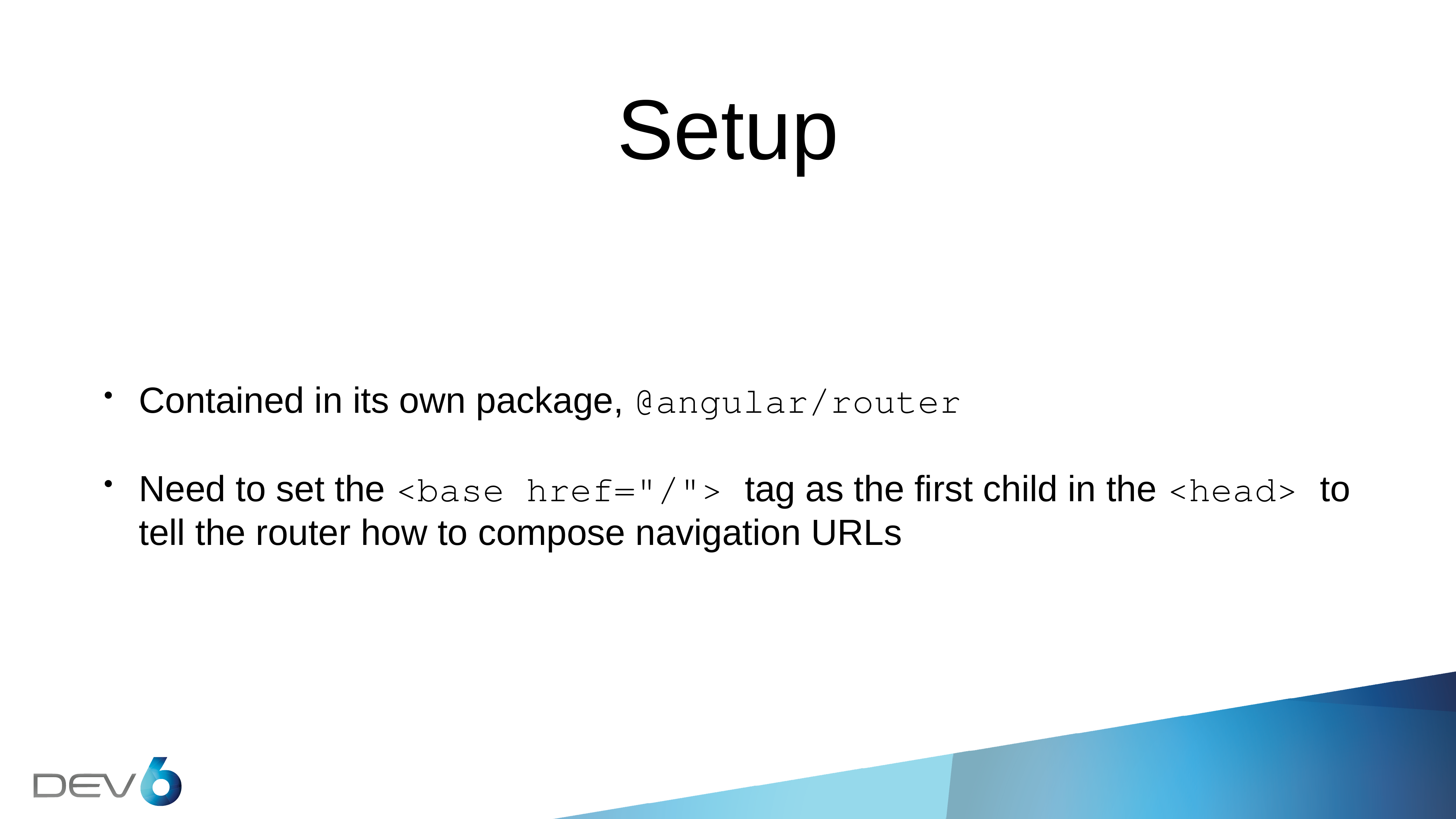

# Setup
Contained in its own package, @angular/router
Need to set the <base href="/"> tag as the first child in the <head> to tell the router how to compose navigation URLs